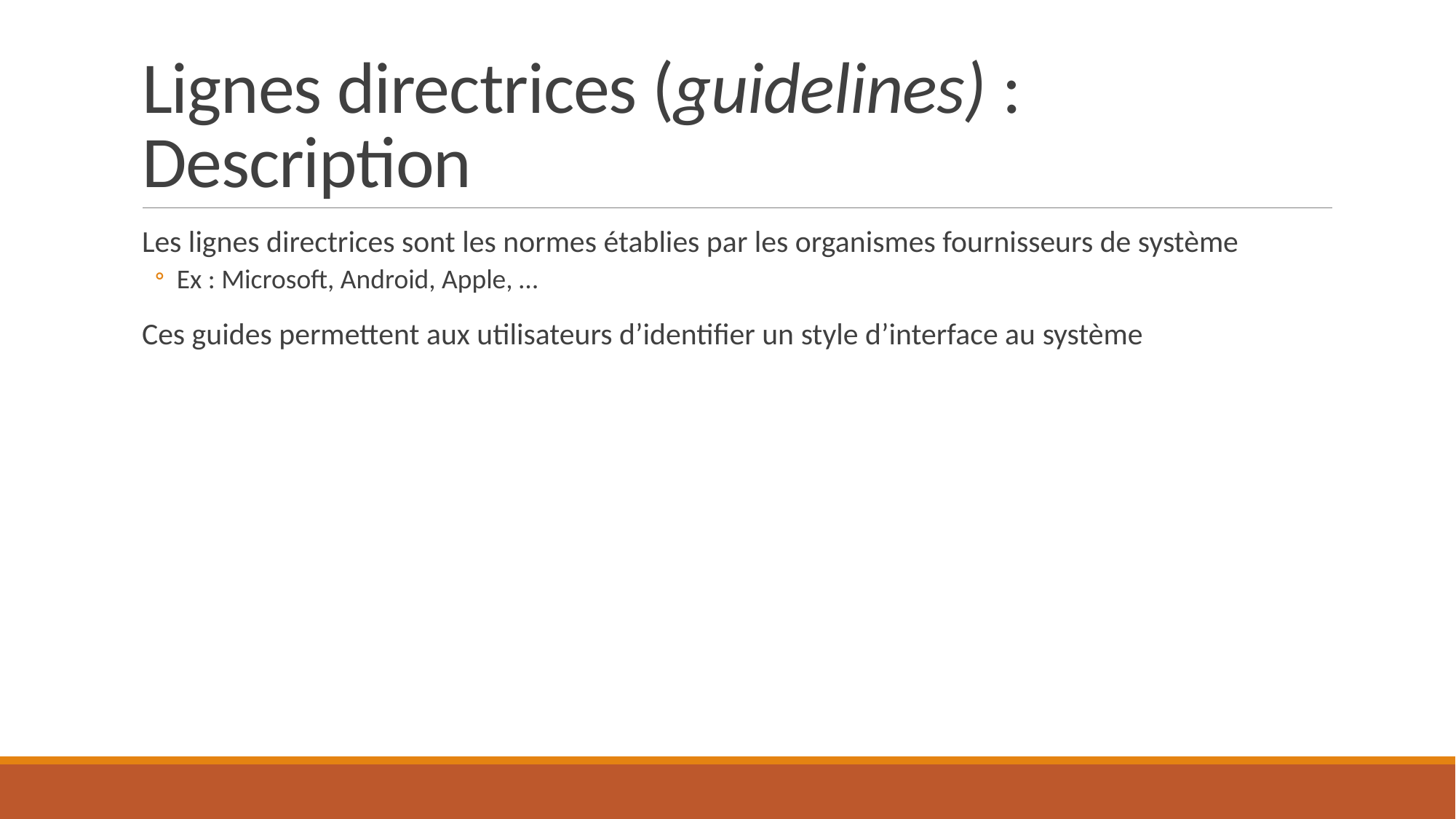

# Lignes directrices (guidelines) : Description
Les lignes directrices sont les normes établies par les organismes fournisseurs de système
Ex : Microsoft, Android, Apple, …
Ces guides permettent aux utilisateurs d’identifier un style d’interface au système